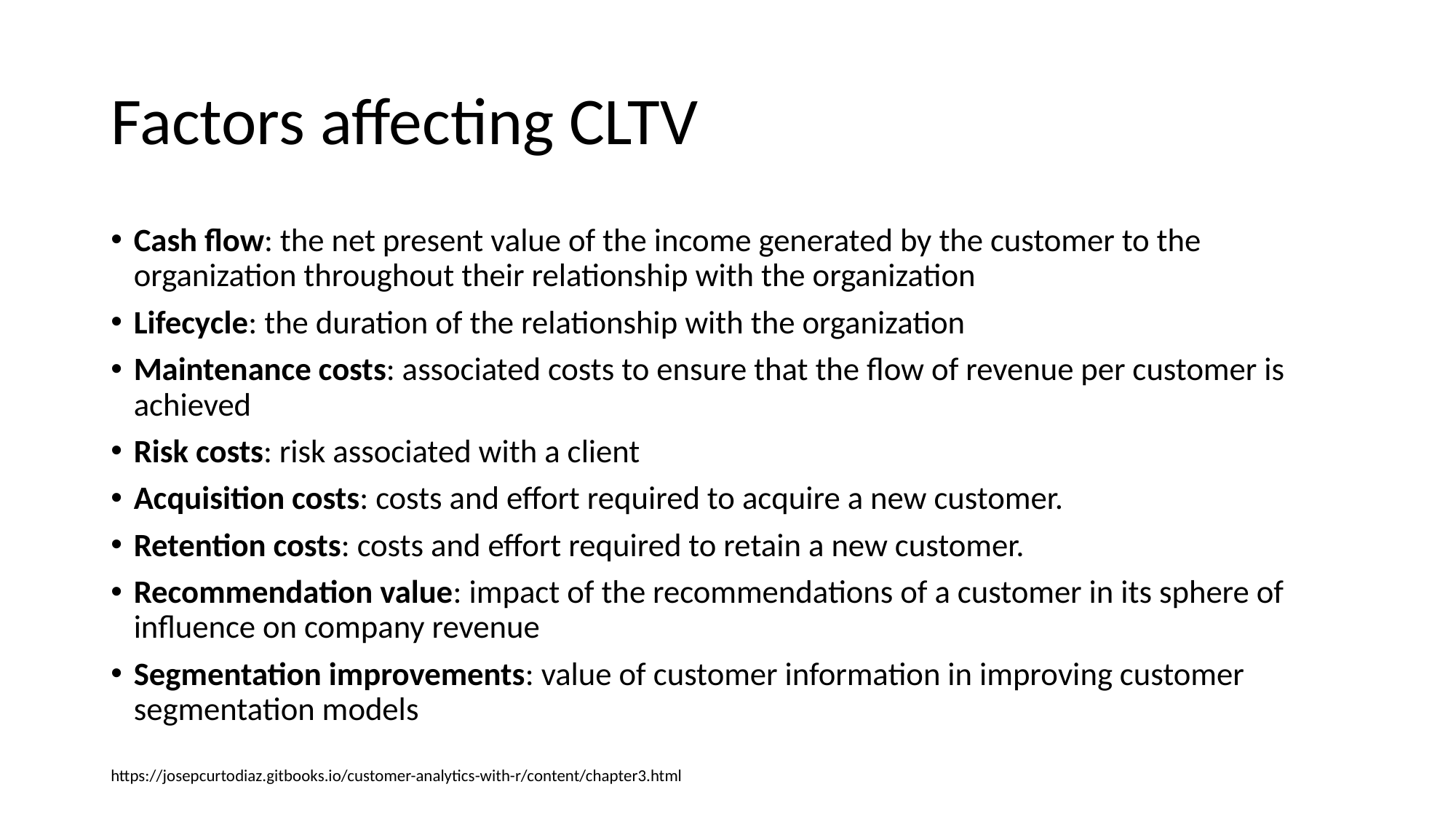

# Factors affecting CLTV
Cash flow: the net present value of the income generated by the customer to the organization throughout their relationship with the organization
Lifecycle: the duration of the relationship with the organization
Maintenance costs: associated costs to ensure that the flow of revenue per customer is achieved
Risk costs: risk associated with a client
Acquisition costs: costs and effort required to acquire a new customer.
Retention costs: costs and effort required to retain a new customer.
Recommendation value: impact of the recommendations of a customer in its sphere of influence on company revenue
Segmentation improvements: value of customer information in improving customer segmentation models

https://josepcurtodiaz.gitbooks.io/customer-analytics-with-r/content/chapter3.html